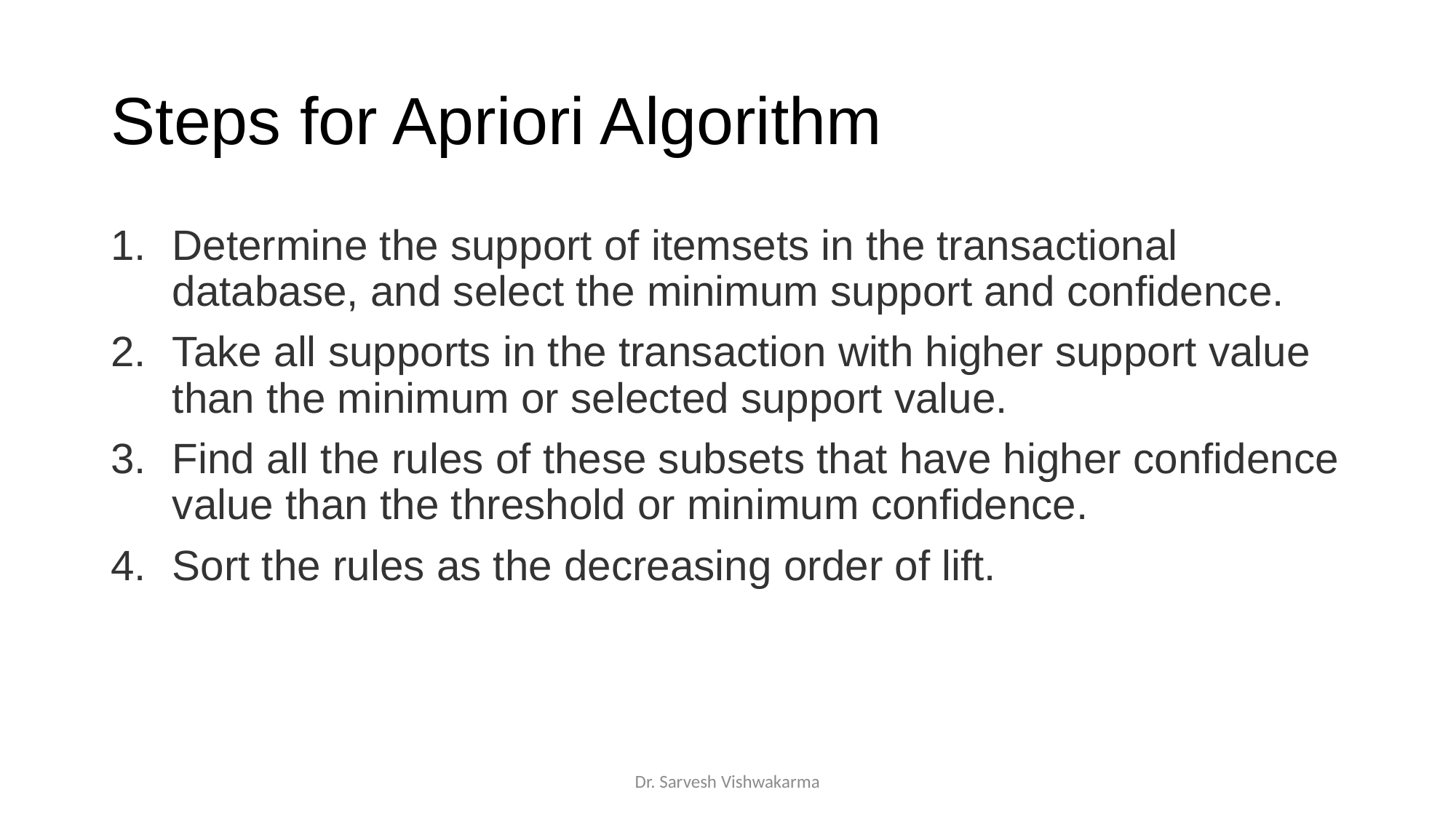

# Steps for Apriori Algorithm
Determine the support of itemsets in the transactional database, and select the minimum support and confidence.
Take all supports in the transaction with higher support value than the minimum or selected support value.
Find all the rules of these subsets that have higher confidence value than the threshold or minimum confidence.
Sort the rules as the decreasing order of lift.
Dr. Sarvesh Vishwakarma